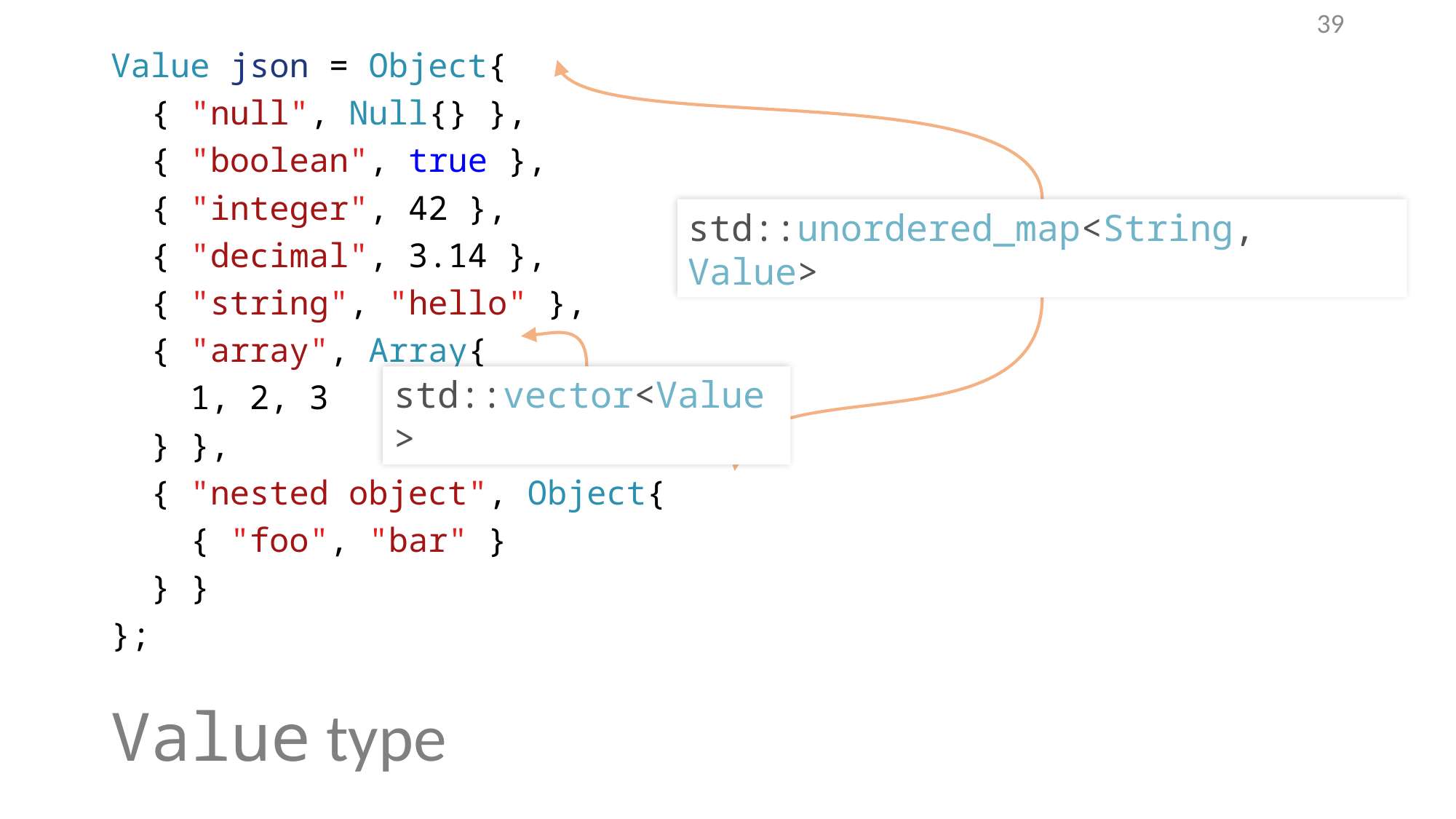

39
Value json = Object{
  { "null", Null{} },
  { "boolean", true },
  { "integer", 42 },
  { "decimal", 3.14 },
  { "string", "hello" },
  { "array", Array{
    1, 2, 3
  } },
  { "nested object", Object{
    { "foo", "bar" }
  } }
};
std::unordered_map<String, Value>
std::vector<Value>
# Value type